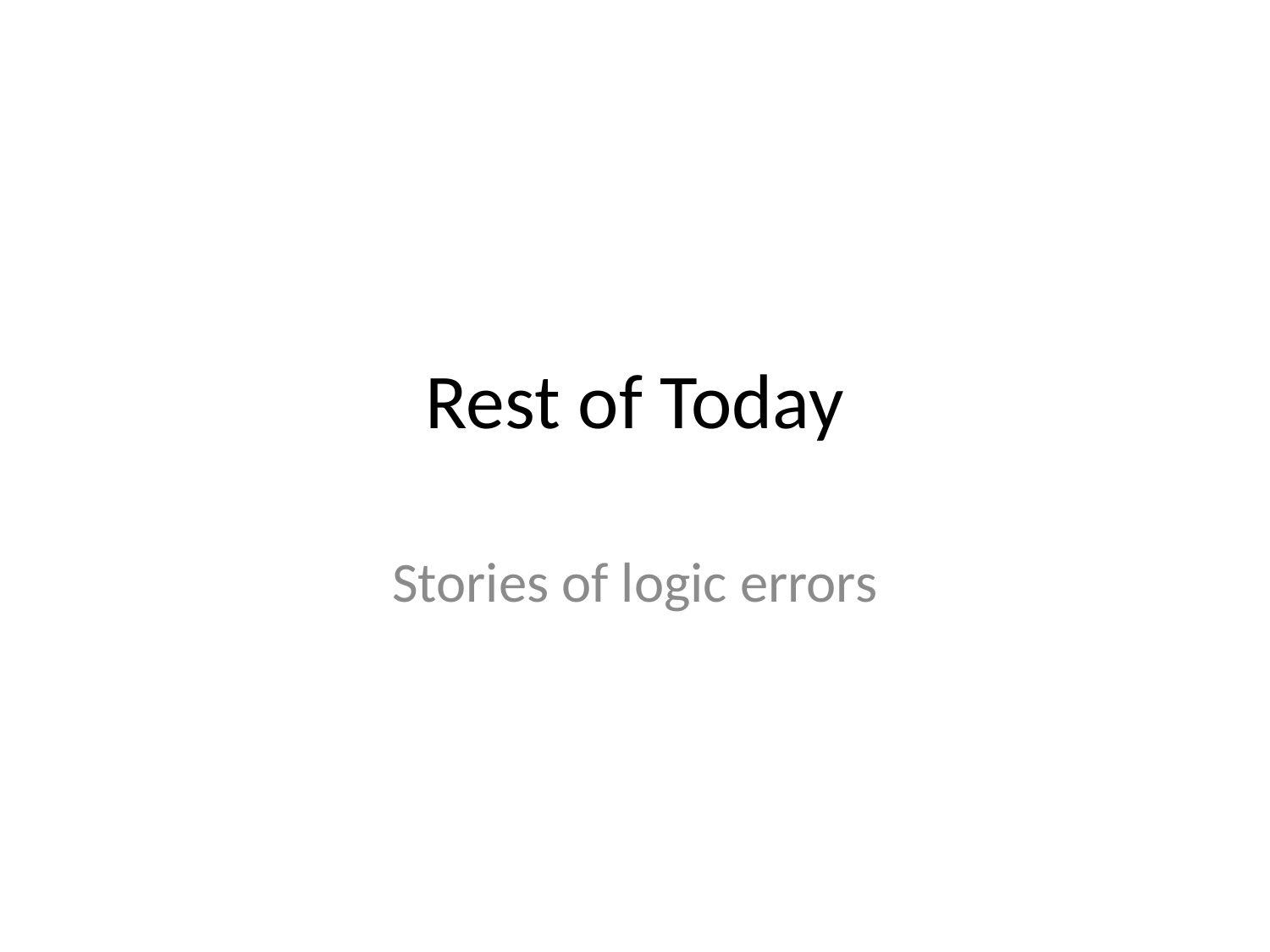

# Rest of Today
Stories of logic errors